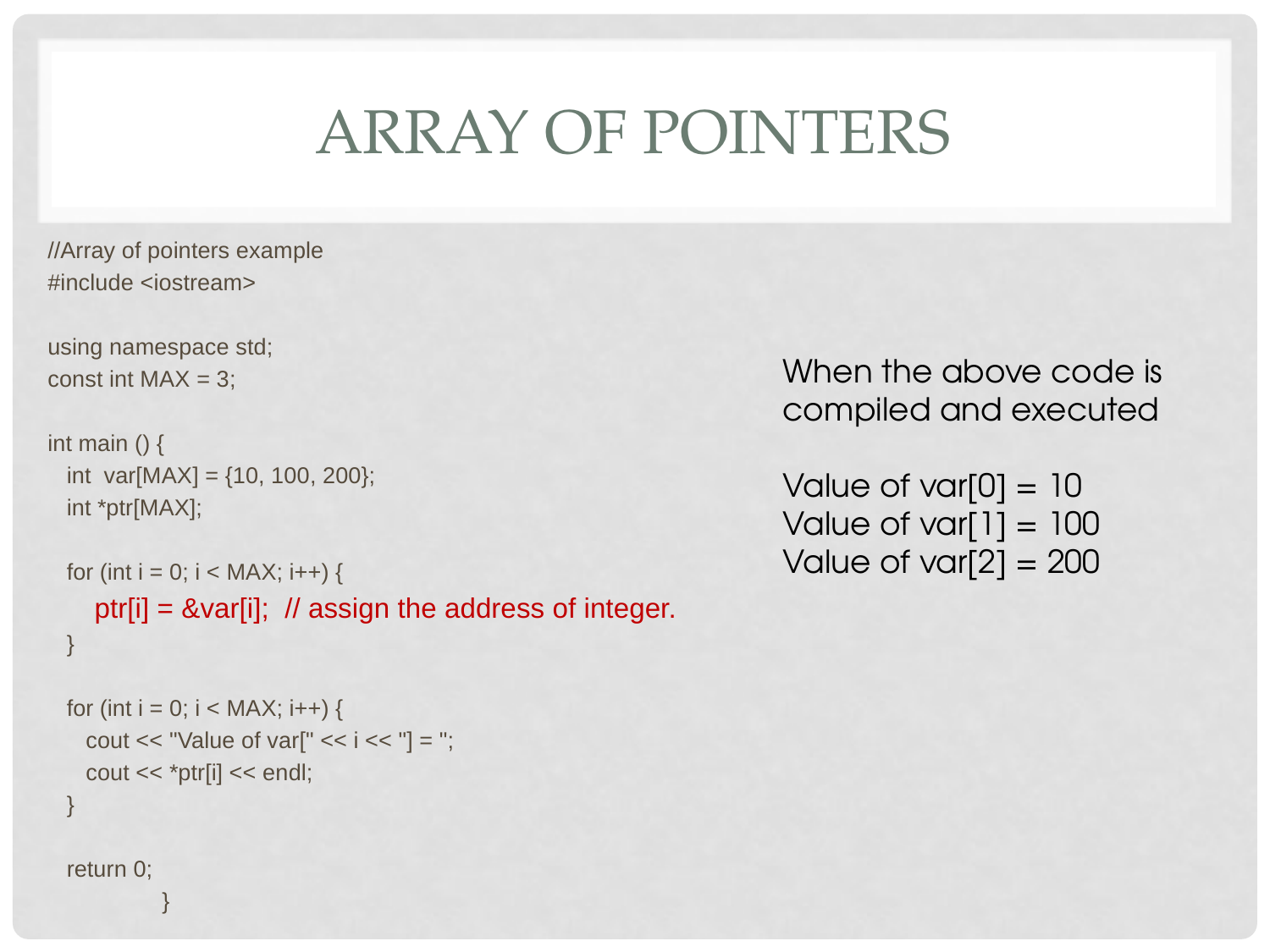

# Array of pointers
//Array of pointers example
#include <iostream>

using namespace std;
const int MAX = 3;

int main () {
   int  var[MAX] = {10, 100, 200};
   int *ptr[MAX];

   for (int i = 0; i < MAX; i++) {
      ptr[i] = &var[i];  // assign the address of integer.
   }

   for (int i = 0; i < MAX; i++) {
      cout << "Value of var[" << i << "] = ";
      cout << *ptr[i] << endl;
   }

   return 0;
                  }

When the above code is compiled and executed

Value of var[0] = 10
Value of var[1] = 100
Value of var[2] = 200